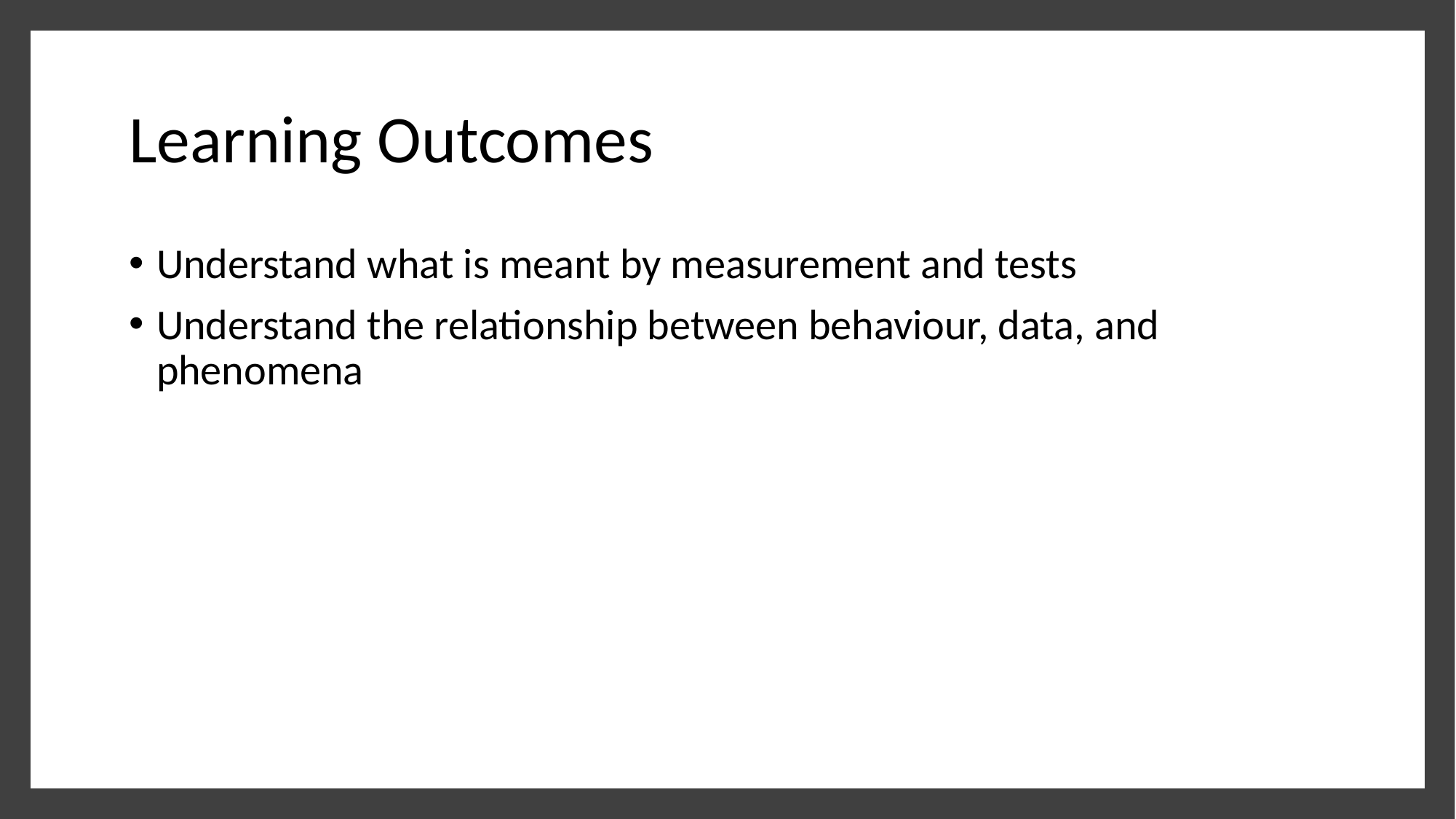

Learning Outcomes
Understand what is meant by measurement and tests
Understand the relationship between behaviour, data, and phenomena